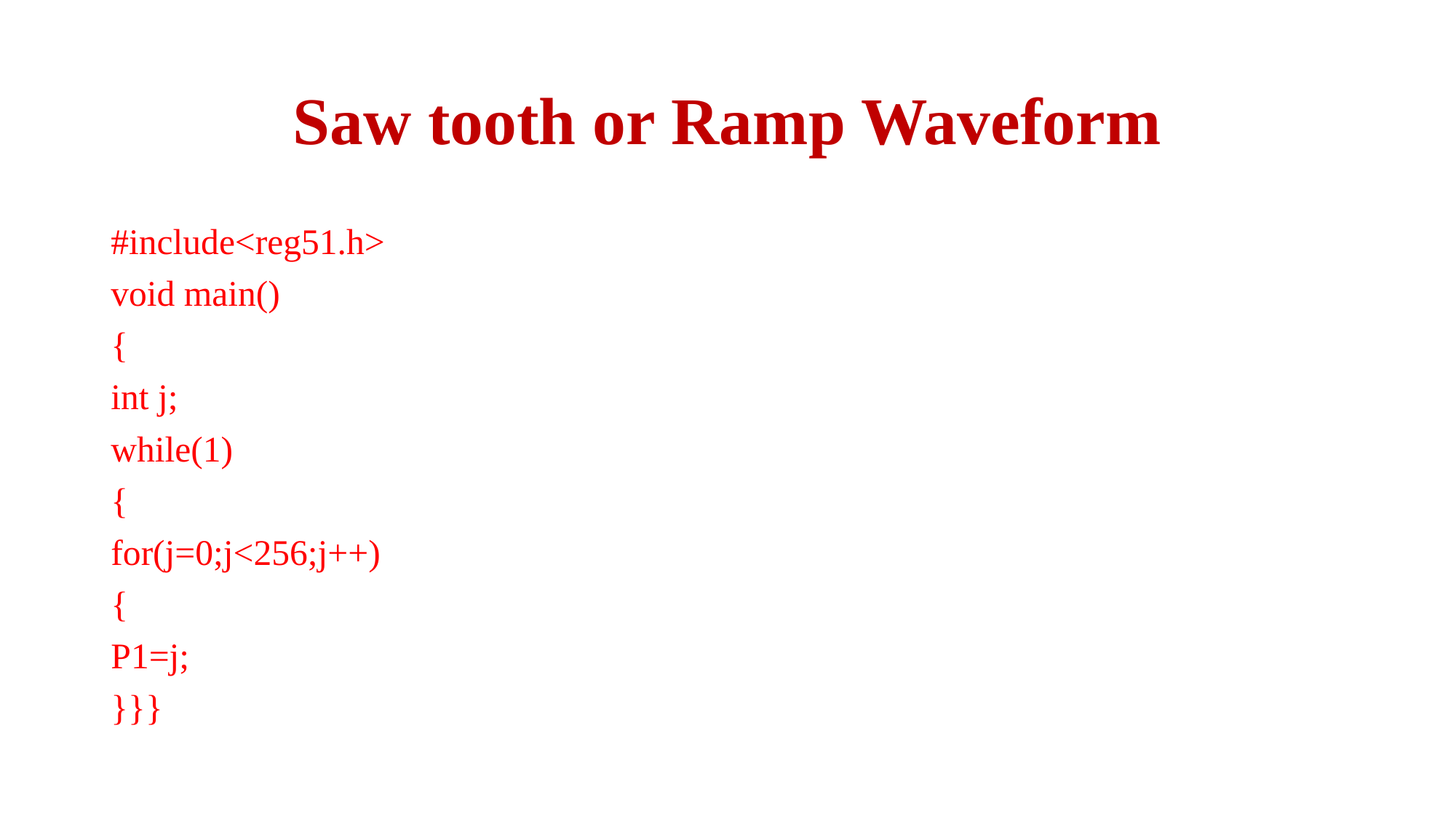

# Saw tooth or Ramp Waveform
#include<reg51.h>
void main()
{
int j;
while(1)
{
for(j=0;j<256;j++)
{
P1=j;
}}}